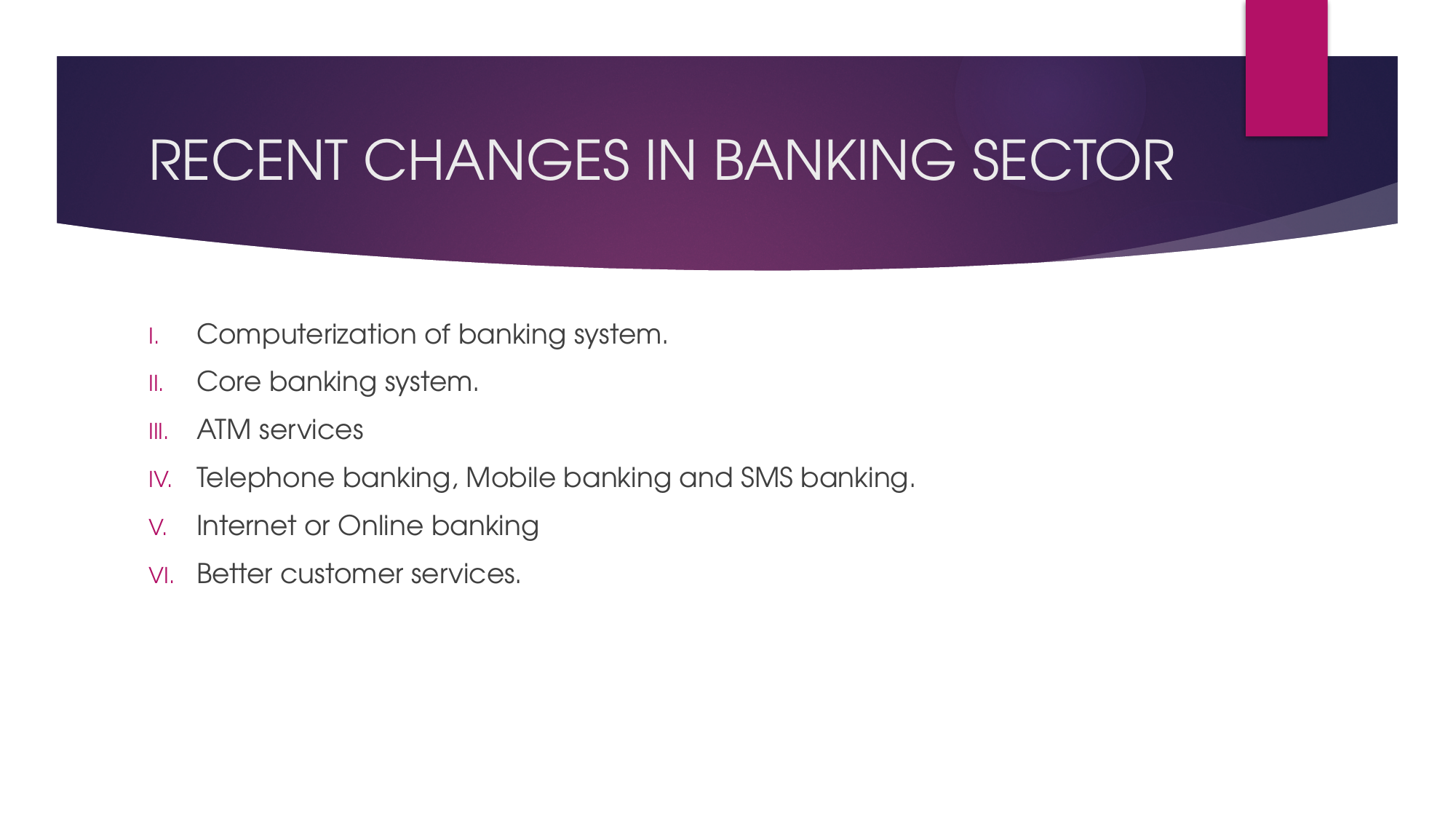

# RECENT CHANGES IN BANKING SECTOR
Computerization of banking system.
Core banking system.
ATM services
Telephone banking, Mobile banking and SMS banking.
Internet or Online banking
Better customer services.